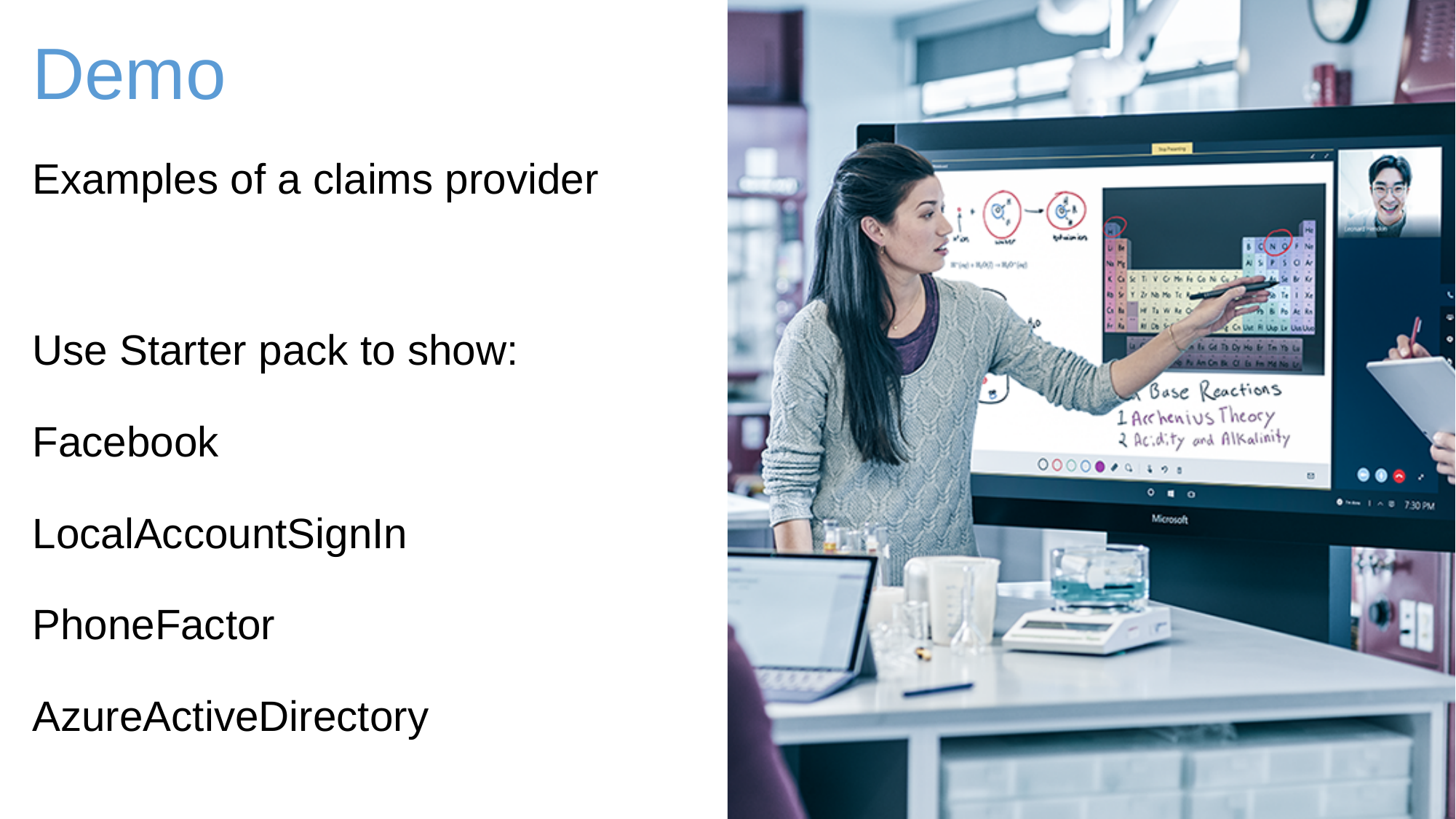

Examples of a claims provider
Use Starter pack to show:
Facebook
LocalAccountSignIn
PhoneFactor
AzureActiveDirectory